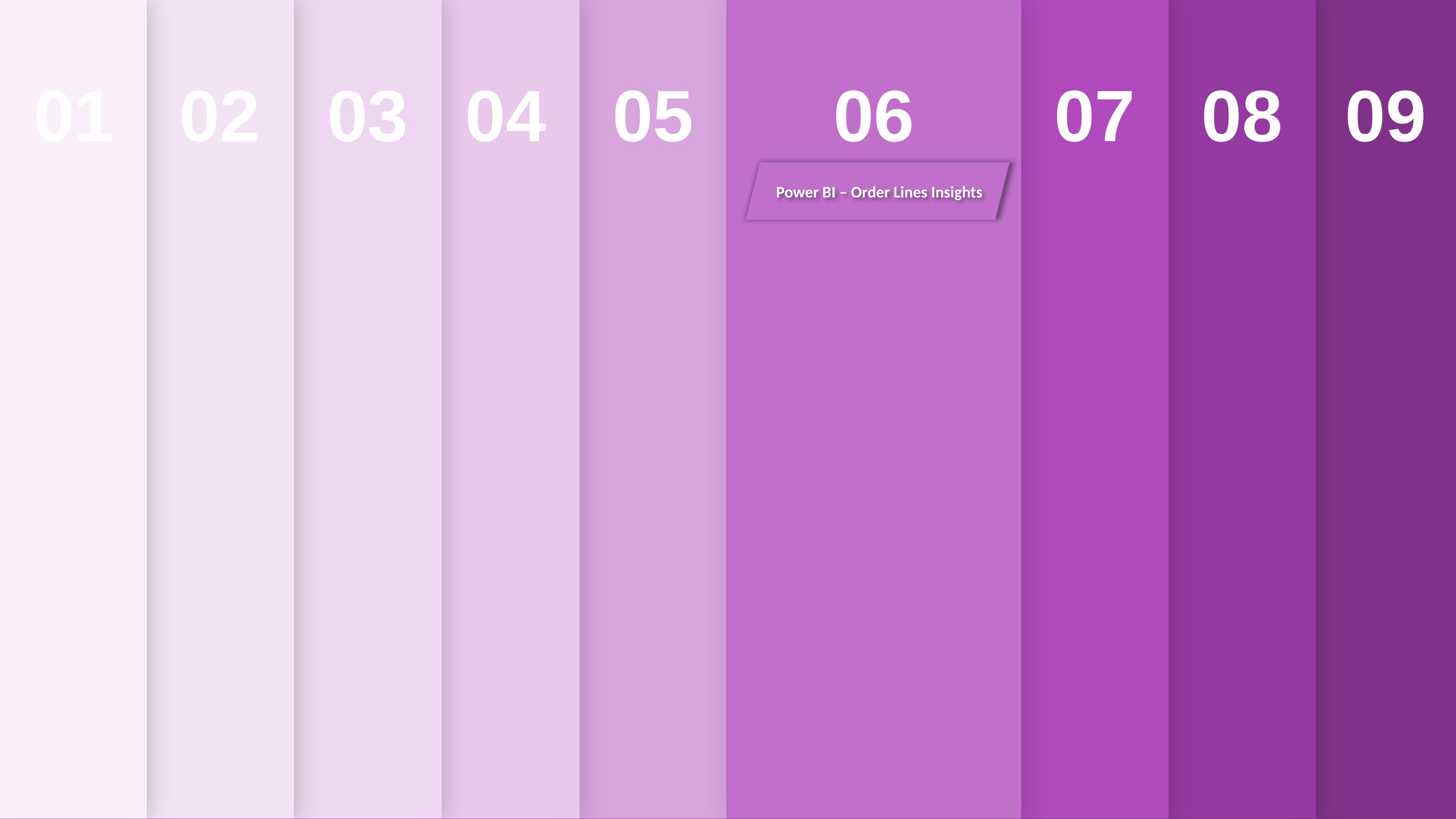

01
02
03
04
06
07
08
09
05

Power BI – Order Lines Insights